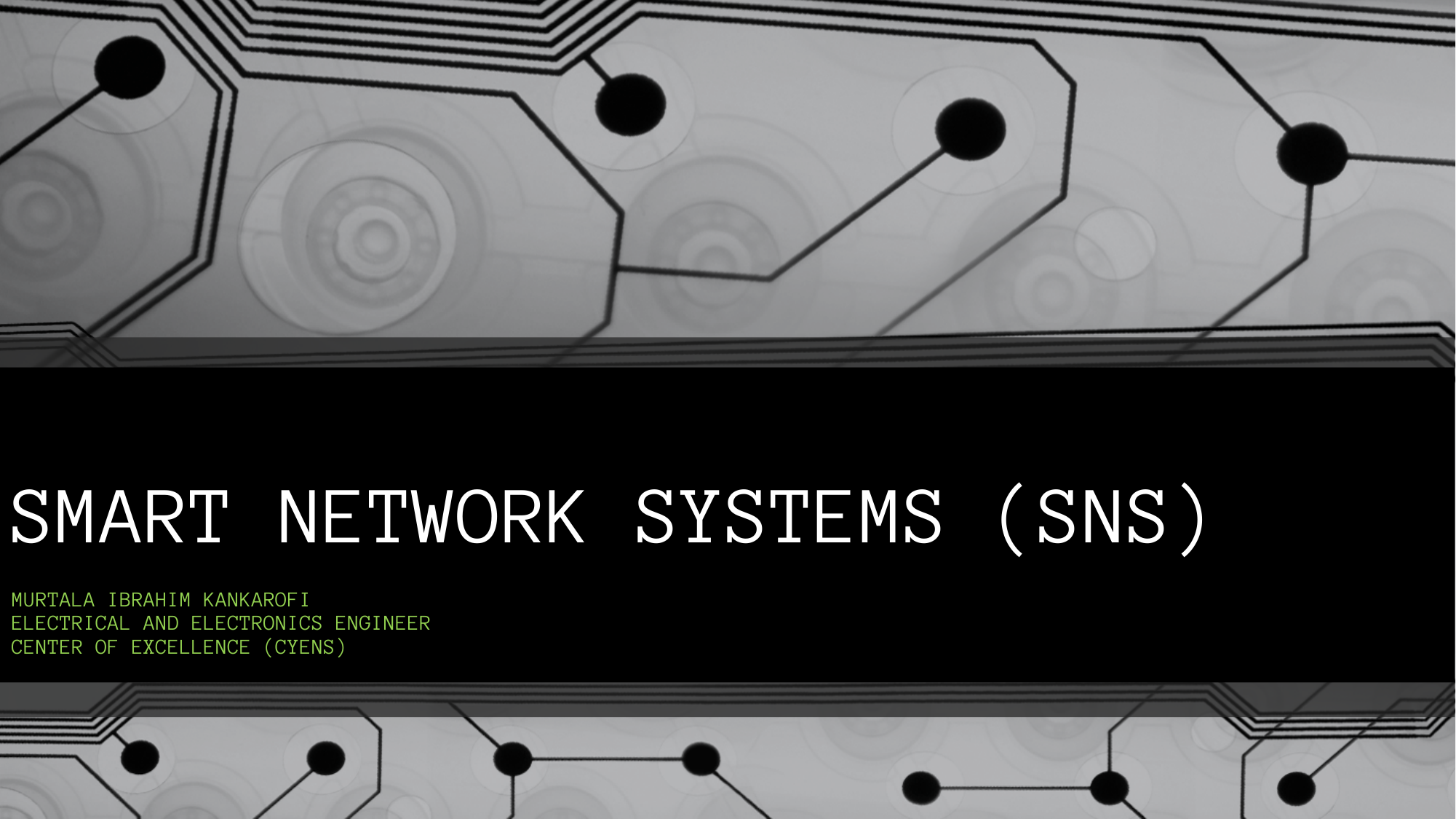

# SMART NETWORK SYSTEMS (SNS)
MURTALA IBRAHIM KANKAROFI
ELECTRICAL AND ELECTRONICS ENGINEER
CENTER OF EXCELLENCE (CYENS)